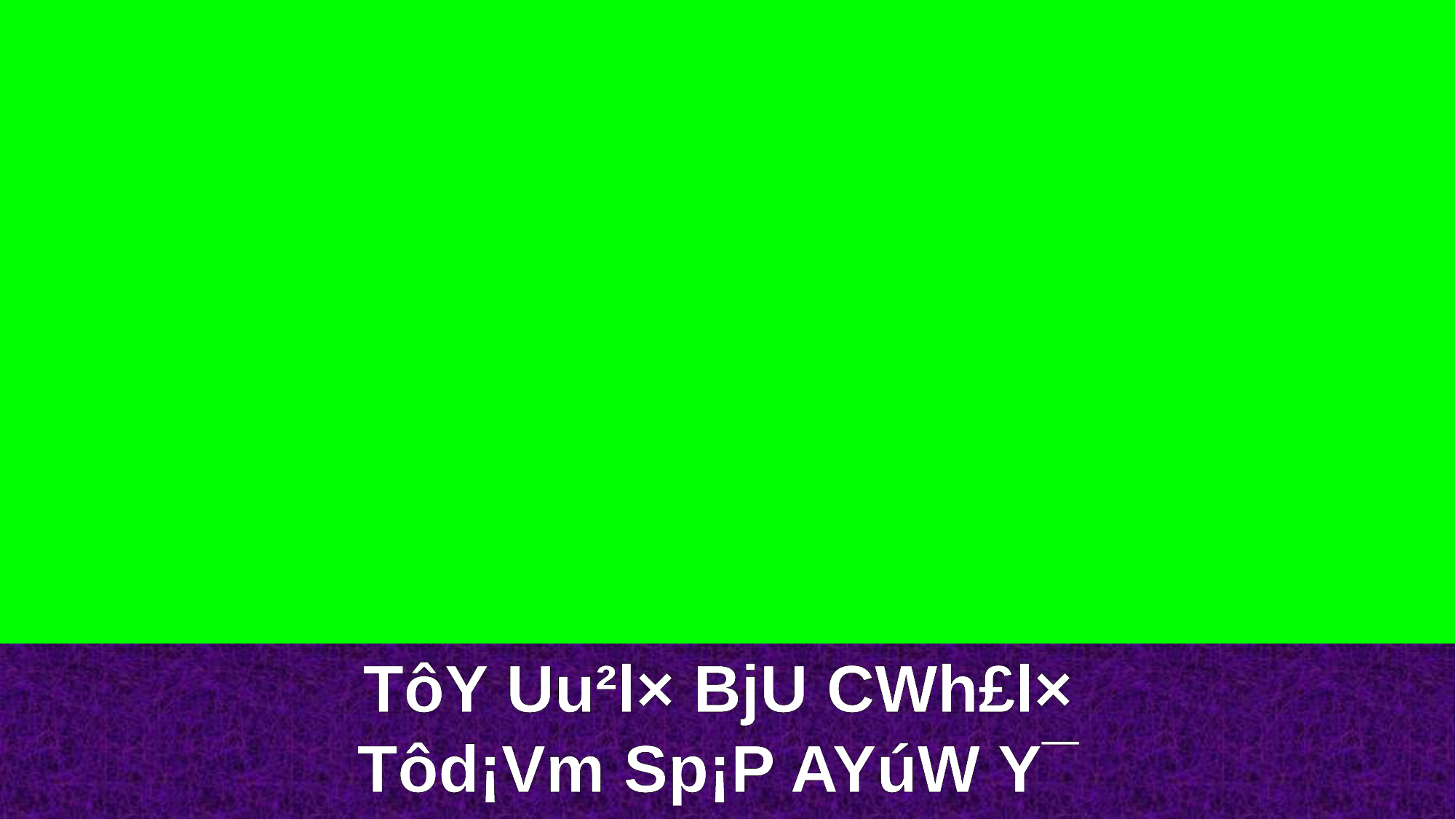

TôY Uu²l× BjU CWh£l×
Tôd¡Vm Sp¡P AYúW Y¯